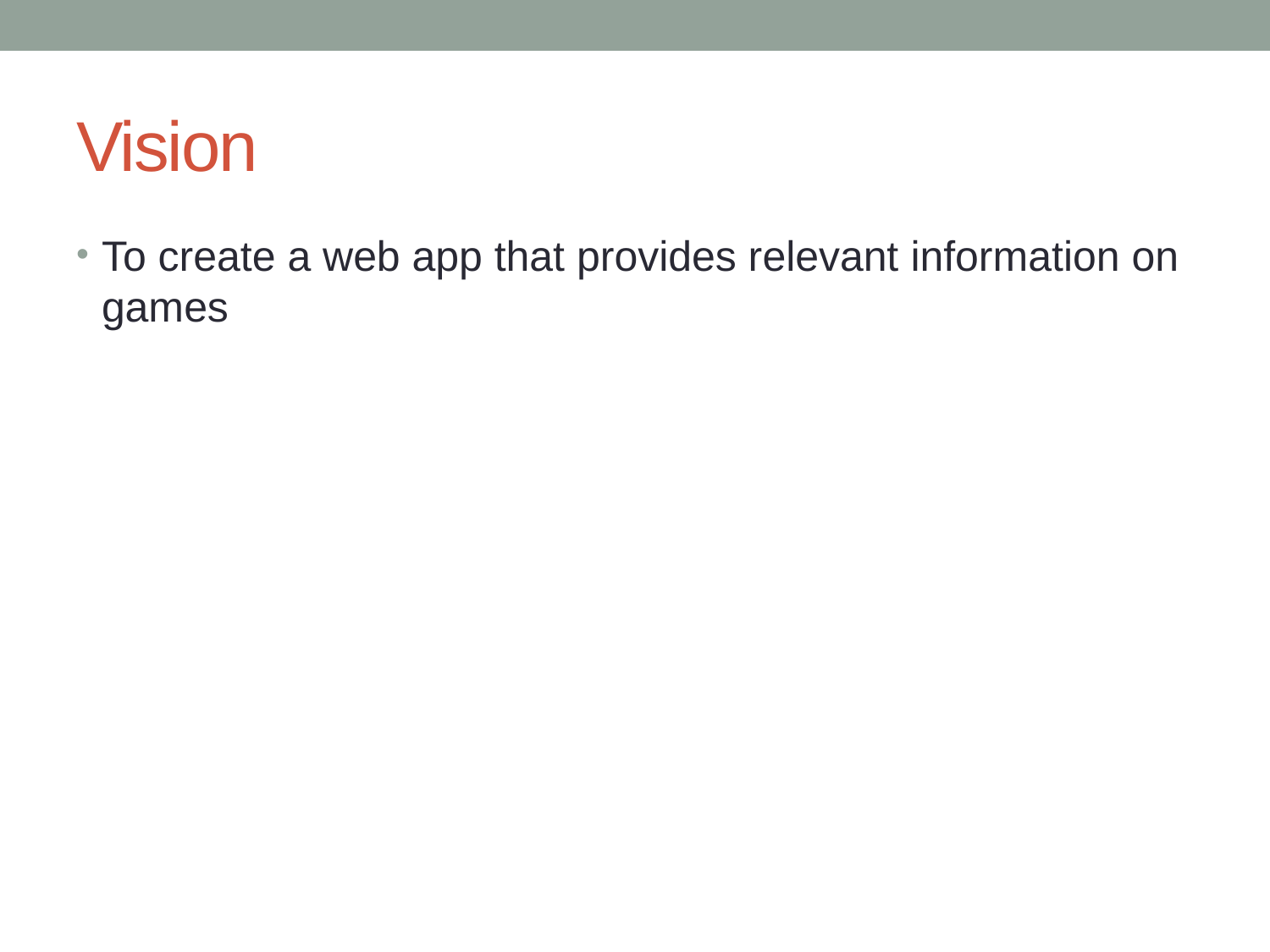

# Vision
To create a web app that provides relevant information on games